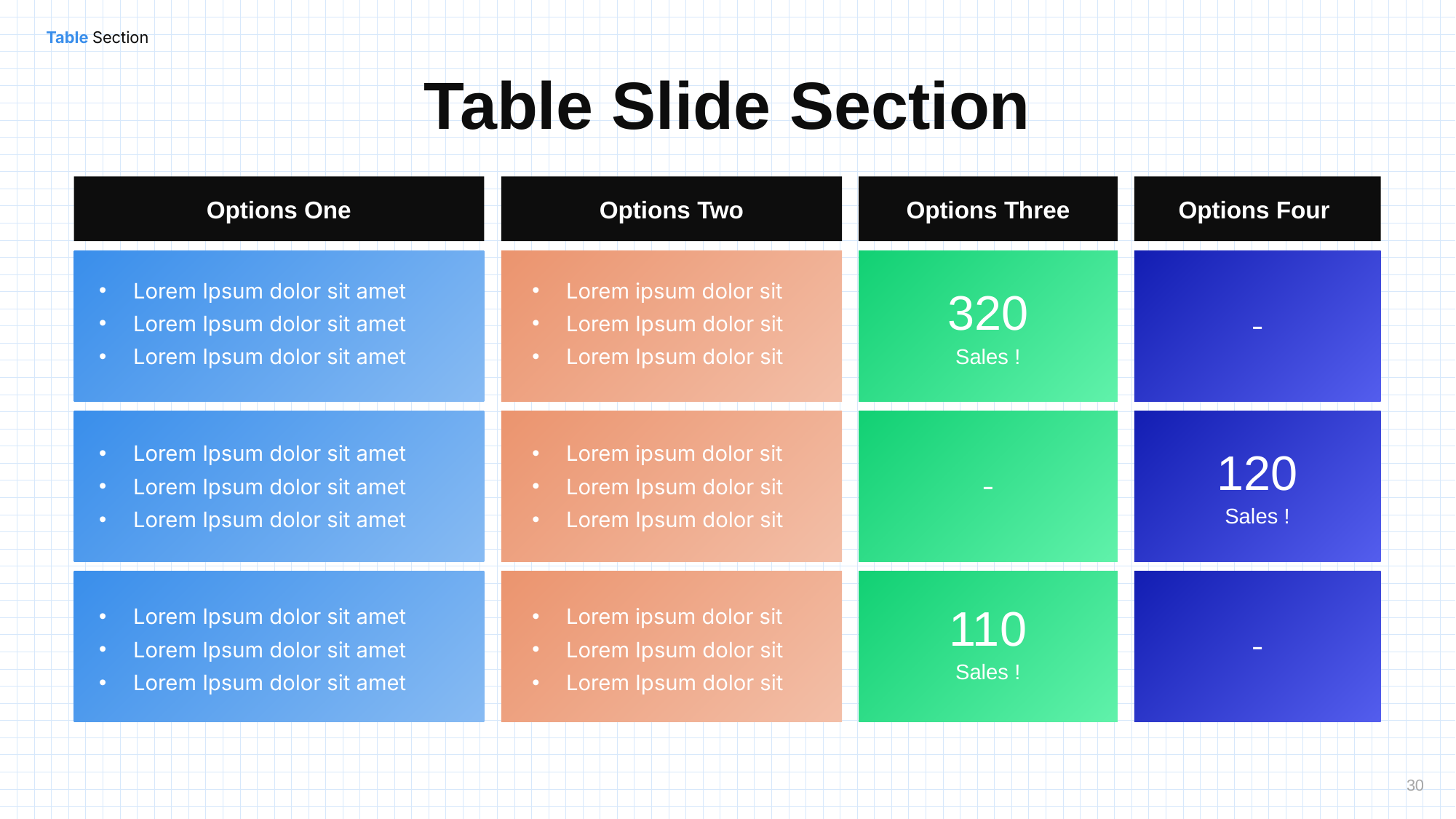

Table Slide Section
Options One
Options Two
Options Three
Options Four

-
Lorem Ipsum dolor sit amet
Lorem Ipsum dolor sit amet
Lorem Ipsum dolor sit amet
Lorem ipsum dolor sit
Lorem Ipsum dolor sit
Lorem Ipsum dolor sit
320
Sales !

-

Lorem Ipsum dolor sit amet
Lorem Ipsum dolor sit amet
Lorem Ipsum dolor sit amet
Lorem ipsum dolor sit
Lorem Ipsum dolor sit
Lorem Ipsum dolor sit
120
Sales !

-
Lorem ipsum dolor sit
Lorem Ipsum dolor sit
Lorem Ipsum dolor sit
Lorem Ipsum dolor sit amet
Lorem Ipsum dolor sit amet
Lorem Ipsum dolor sit amet
110
Sales !